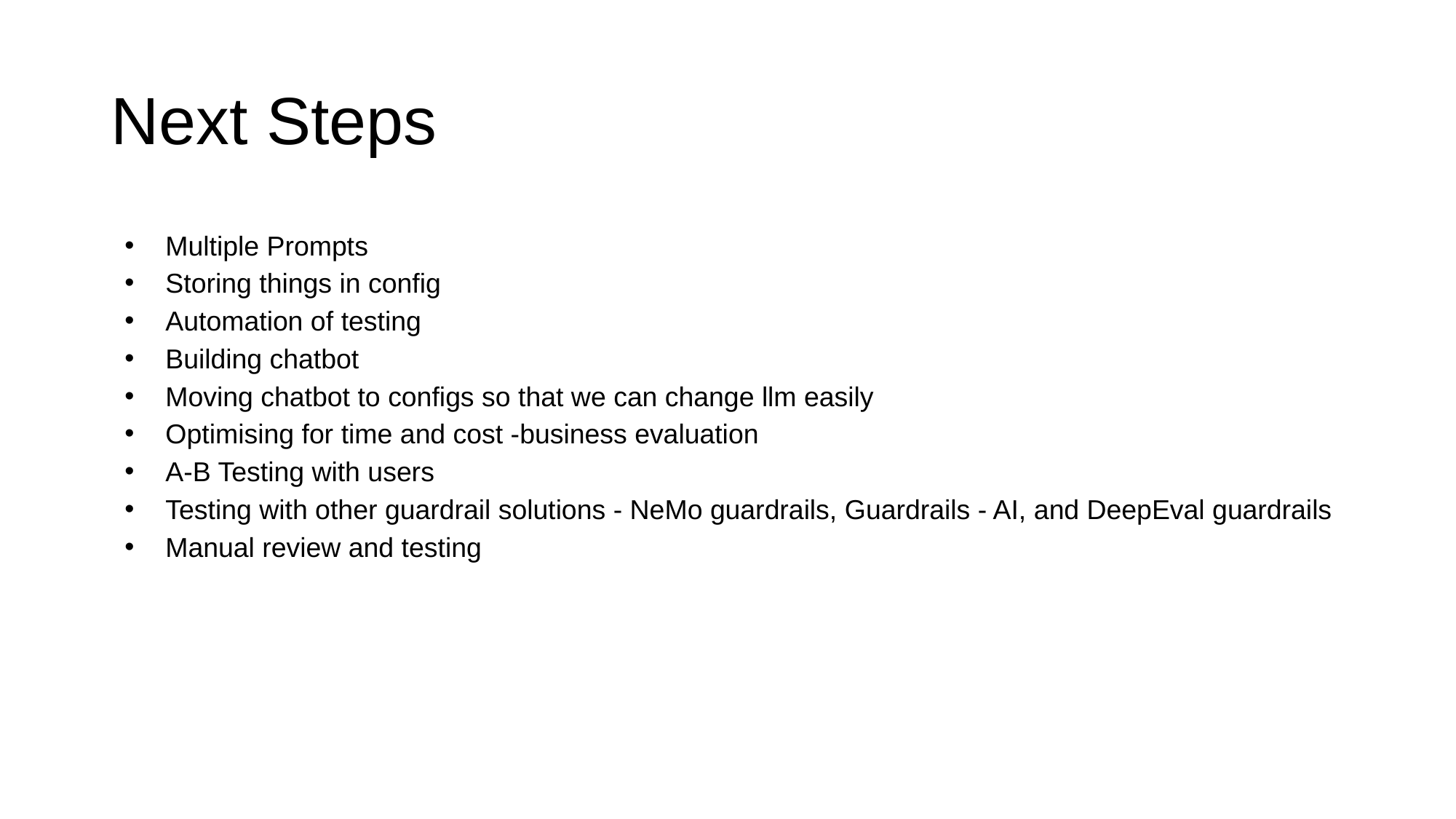

# Next Steps
Multiple Prompts
Storing things in config
Automation of testing
Building chatbot
Moving chatbot to configs so that we can change llm easily
Optimising for time and cost -business evaluation
A-B Testing with users
Testing with other guardrail solutions - NeMo guardrails, Guardrails - AI, and DeepEval guardrails
Manual review and testing